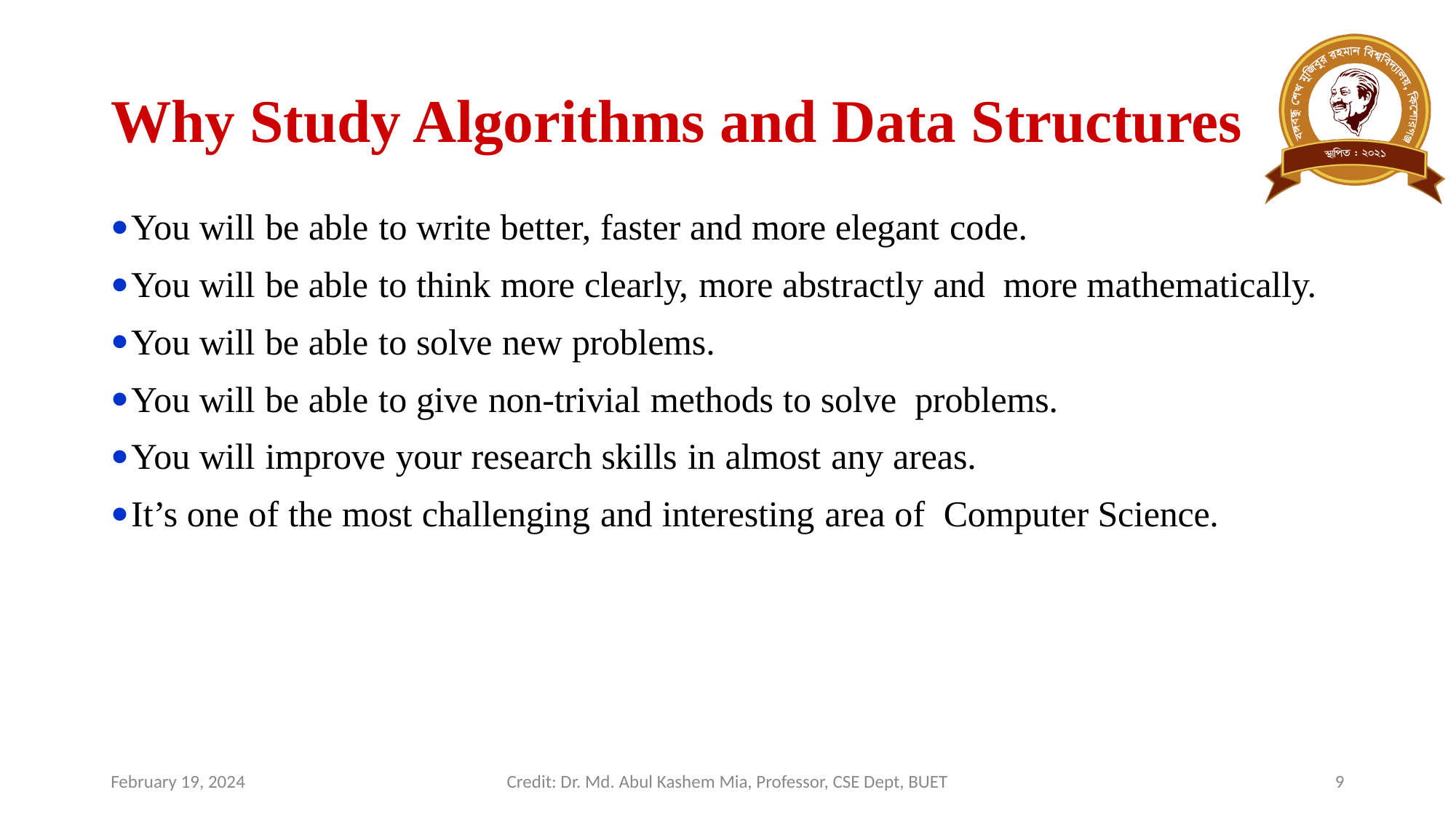

# Why Study Algorithms and Data Structures
You will be able to write better, faster and more elegant code.
You will be able to think more clearly, more abstractly and  more mathematically.
You will be able to solve new problems.
You will be able to give non-trivial methods to solve  problems.
You will improve your research skills in almost any areas.
It’s one of the most challenging and interesting area of  Computer Science.
February 19, 2024
Credit: Dr. Md. Abul Kashem Mia, Professor, CSE Dept, BUET
9